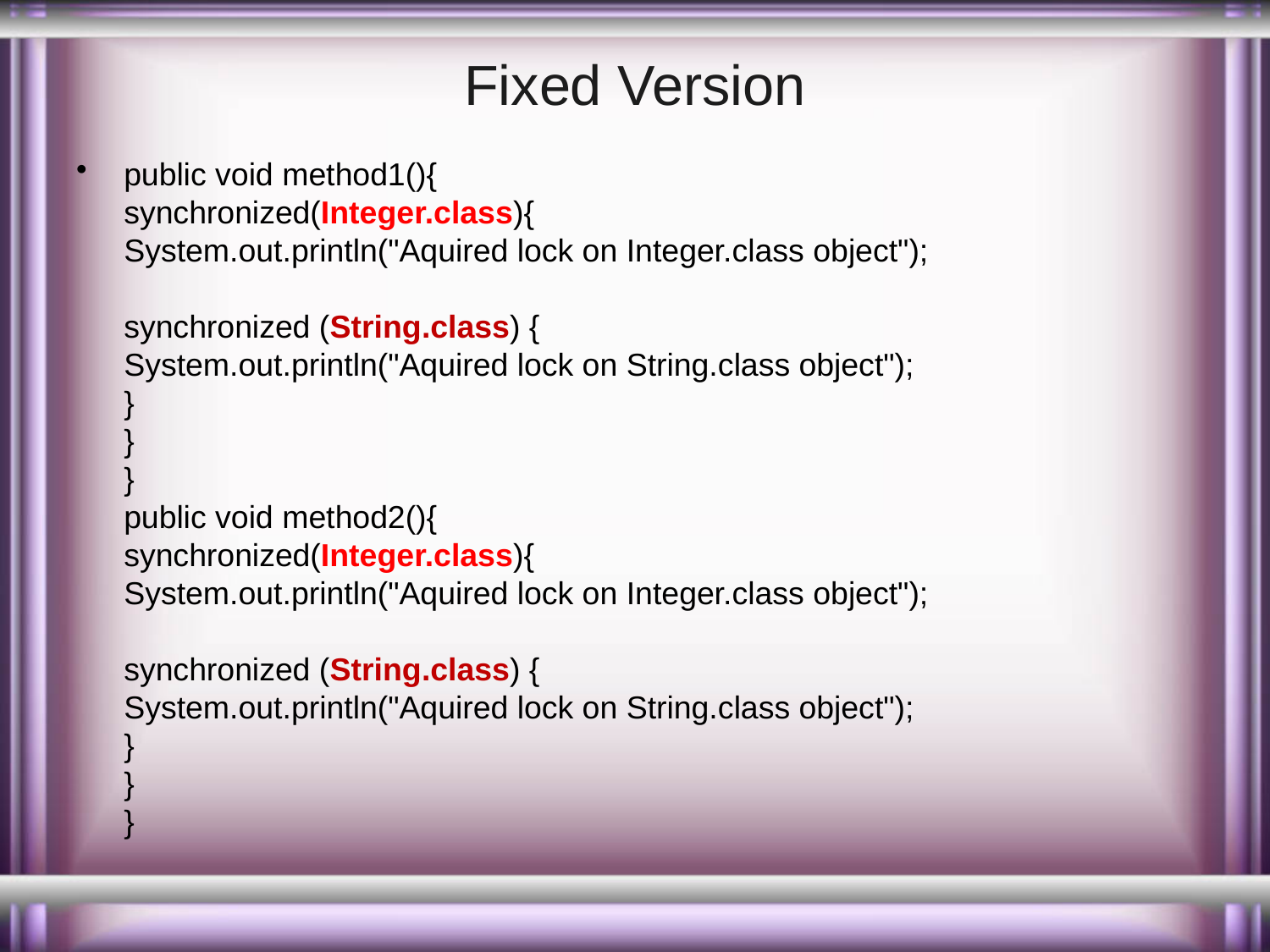

# Fixed Version
public void method1(){
synchronized(Integer.class){
System.out.println("Aquired lock on Integer.class object");
synchronized (String.class) {
System.out.println("Aquired lock on String.class object");
}
}
}
public void method2(){
synchronized(Integer.class){
System.out.println("Aquired lock on Integer.class object");
synchronized (String.class) {
System.out.println("Aquired lock on String.class object");
}
}
}